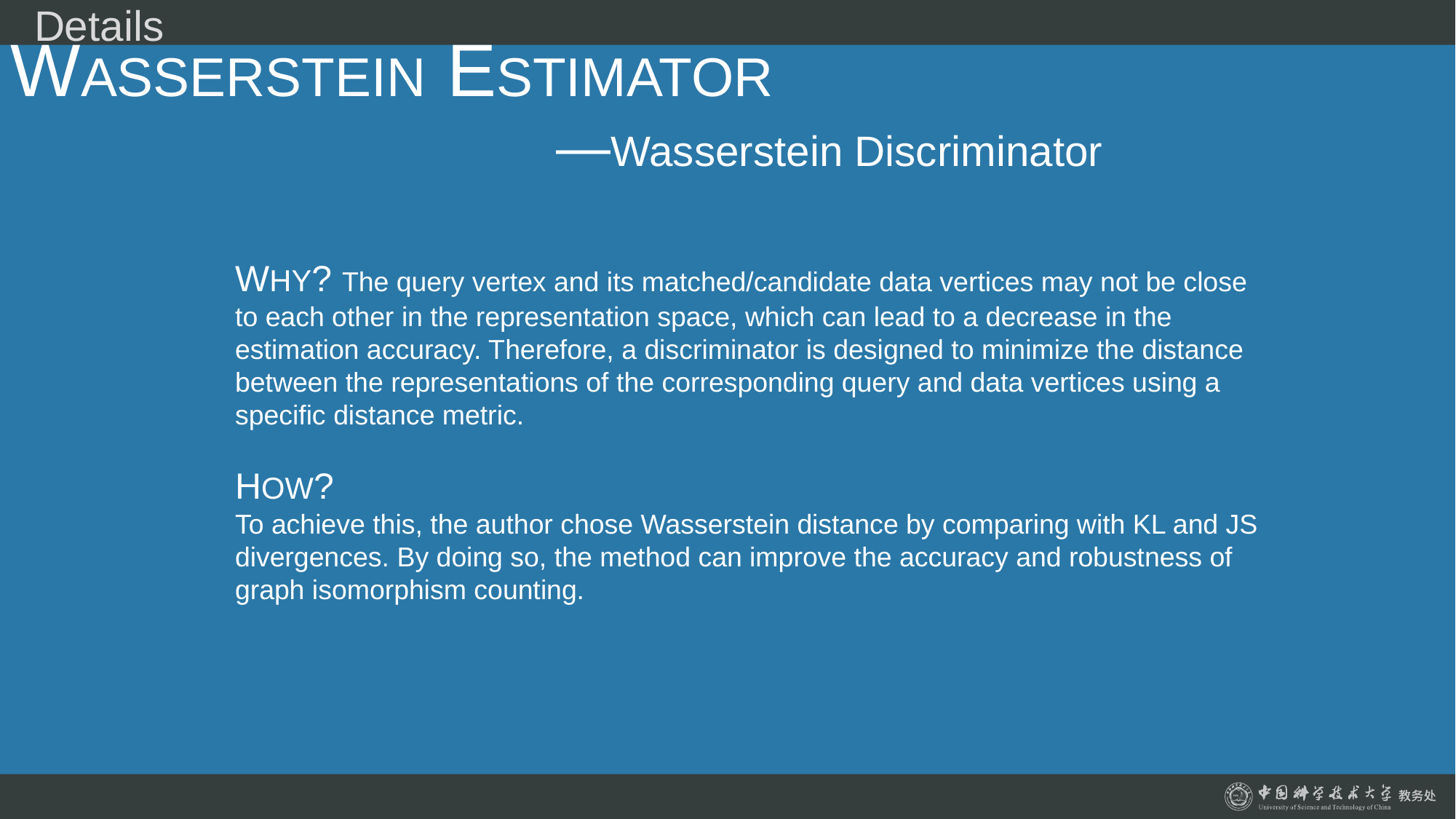

Details
WASSERSTEIN ESTIMATOR
					—Wasserstein Discriminator
WHY? The query vertex and its matched/candidate data vertices may not be close to each other in the representation space, which can lead to a decrease in the estimation accuracy. Therefore, a discriminator is designed to minimize the distance between the representations of the corresponding query and data vertices using a specific distance metric.

HOW?
To achieve this, the author chose Wasserstein distance by comparing with KL and JS divergences. By doing so, the method can improve the accuracy and robustness of graph isomorphism counting.